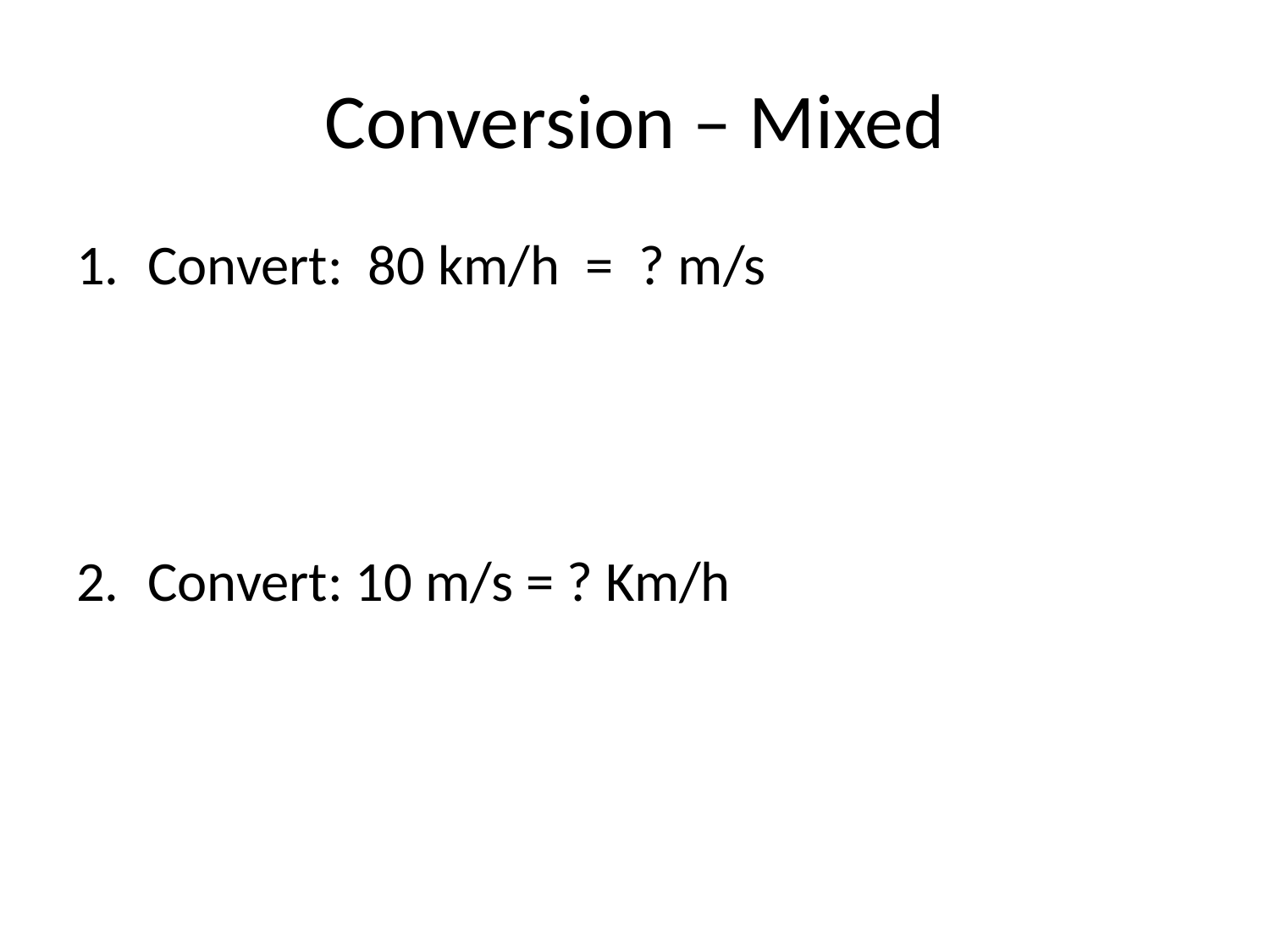

# Conversion – Mixed
Convert:  80 km/h  =  ? m/s

Convert: 10 m/s = ? Km/h